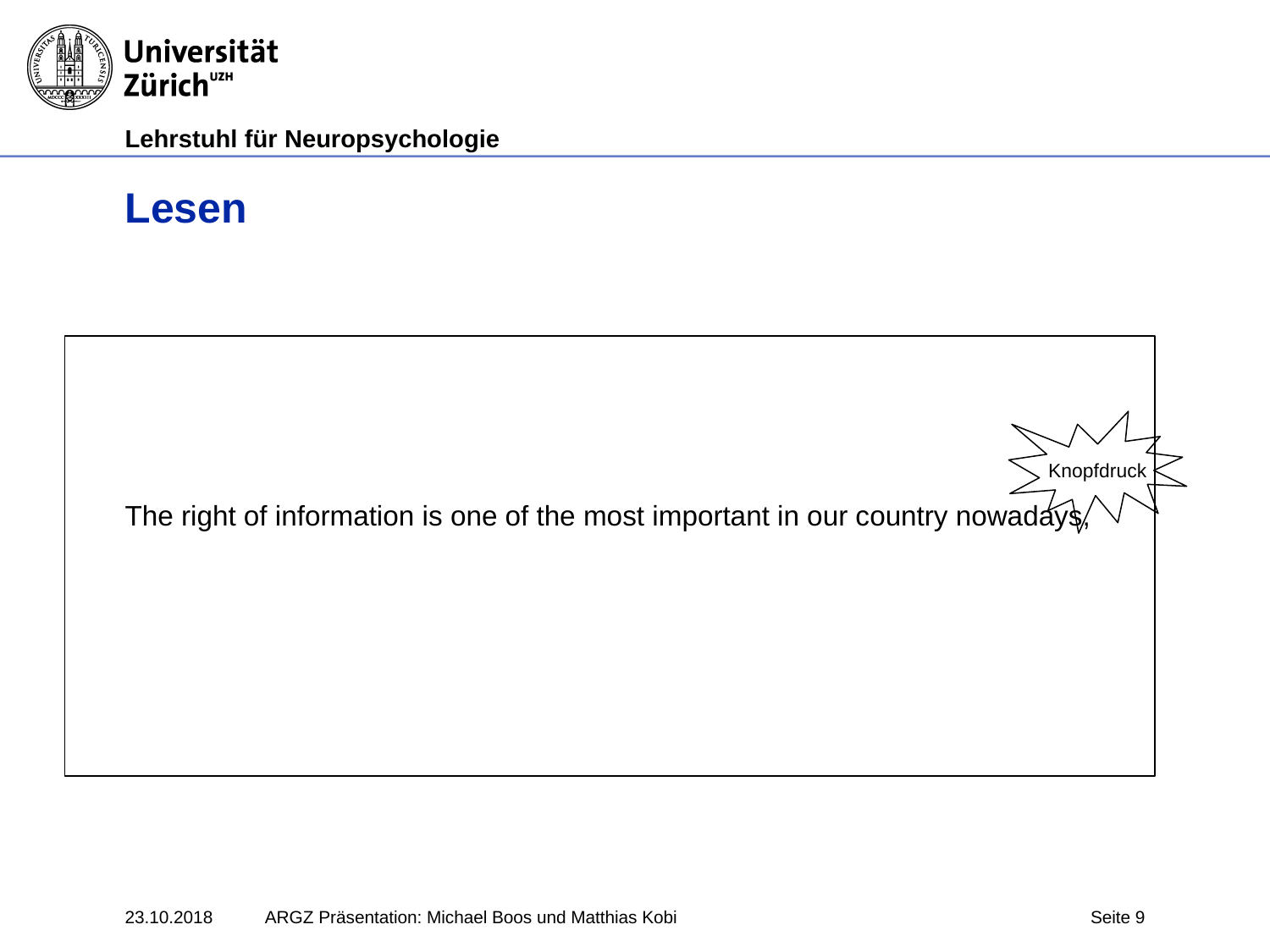

# Lesen

The right of information is one of the most important in our country nowadays,

Knopfdruck
23.10.2018
ARGZ Präsentation: Michael Boos und Matthias Kobi
Seite 9